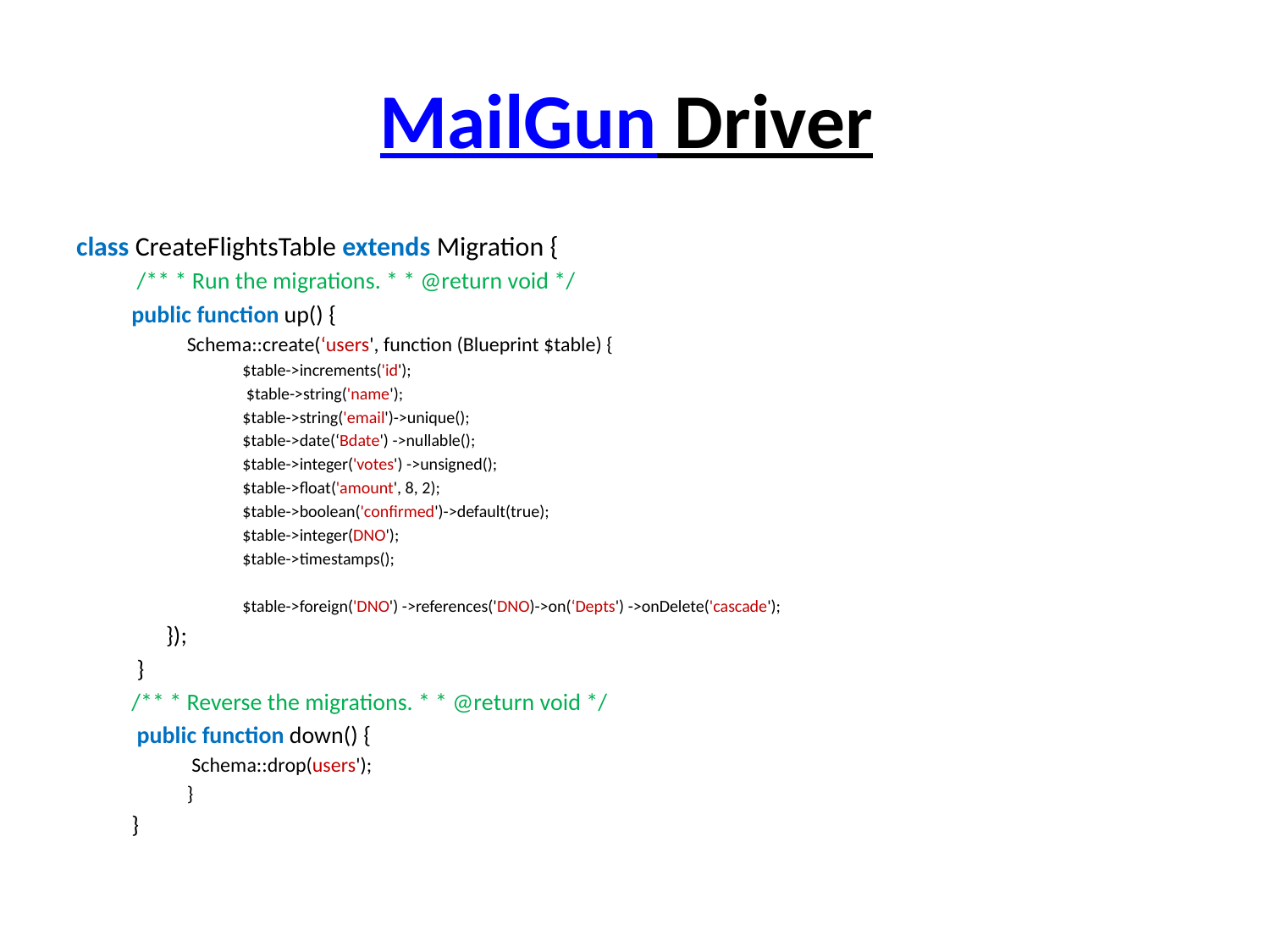

# MailGun Driver
class CreateFlightsTable extends Migration {
 /** * Run the migrations. * * @return void */
public function up() {
Schema::create(‘users', function (Blueprint $table) {
$table->increments('id');
 $table->string('name');
$table->string('email')->unique();
$table->date(‘Bdate') ->nullable();
$table->integer('votes') ->unsigned();
$table->float('amount', 8, 2);
$table->boolean('confirmed')->default(true);
$table->integer(DNO');
$table->timestamps();

$table->foreign('DNO') ->references('DNO)->on(‘Depts') ->onDelete('cascade');
			});
 }
/** * Reverse the migrations. * * @return void */
 public function down() {
 Schema::drop(users');
}
}